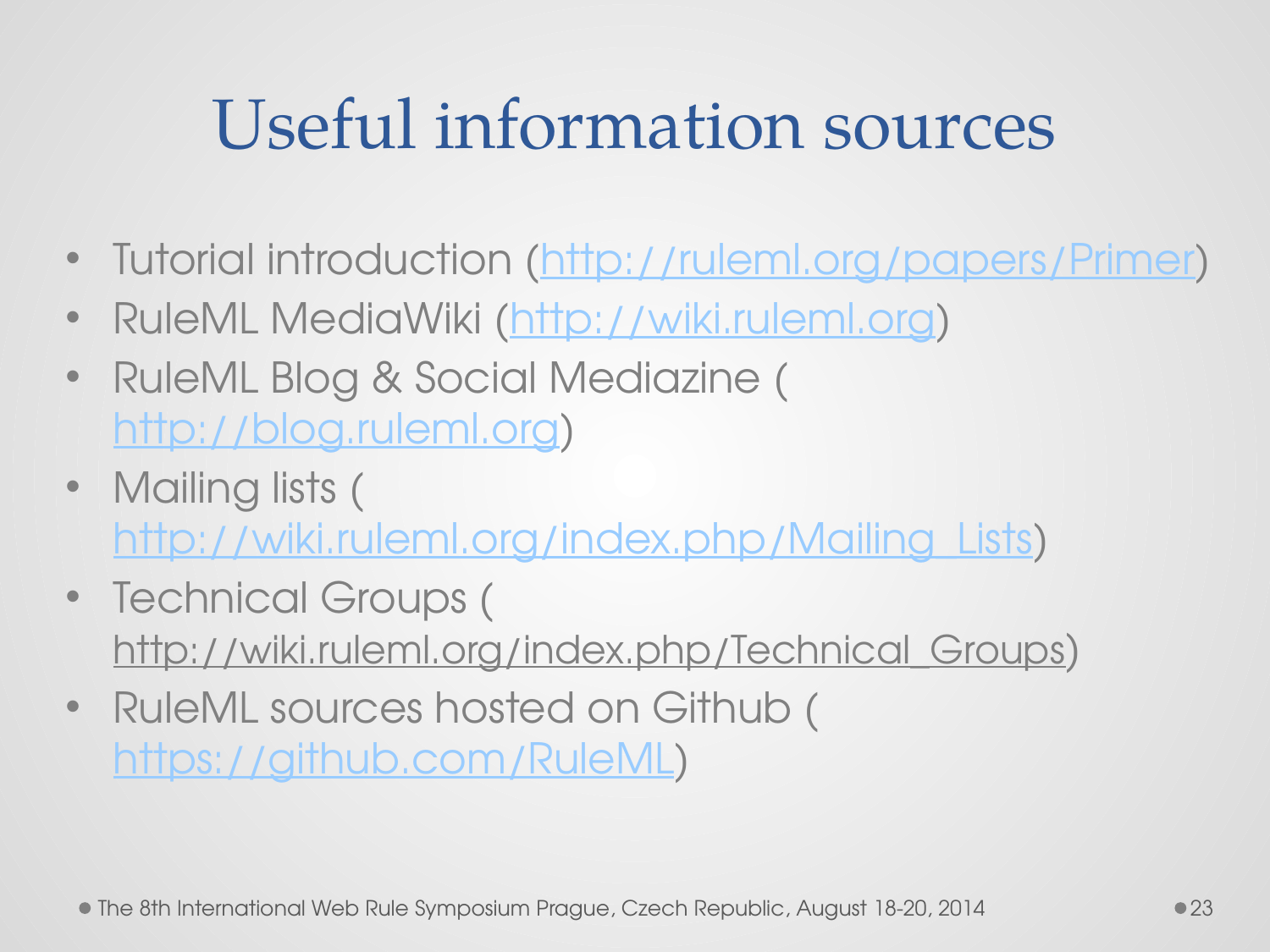

# Useful information sources
Tutorial introduction (http://ruleml.org/papers/Primer)
RuleML MediaWiki (http://wiki.ruleml.org)
RuleML Blog & Social Mediazine (http://blog.ruleml.org)
Mailing lists (http://wiki.ruleml.org/index.php/Mailing_Lists)
Technical Groups (http://wiki.ruleml.org/index.php/Technical_Groups)
RuleML sources hosted on Github (https://github.com/RuleML)
The 8th International Web Rule Symposium Prague, Czech Republic, August 18-20, 2014
23